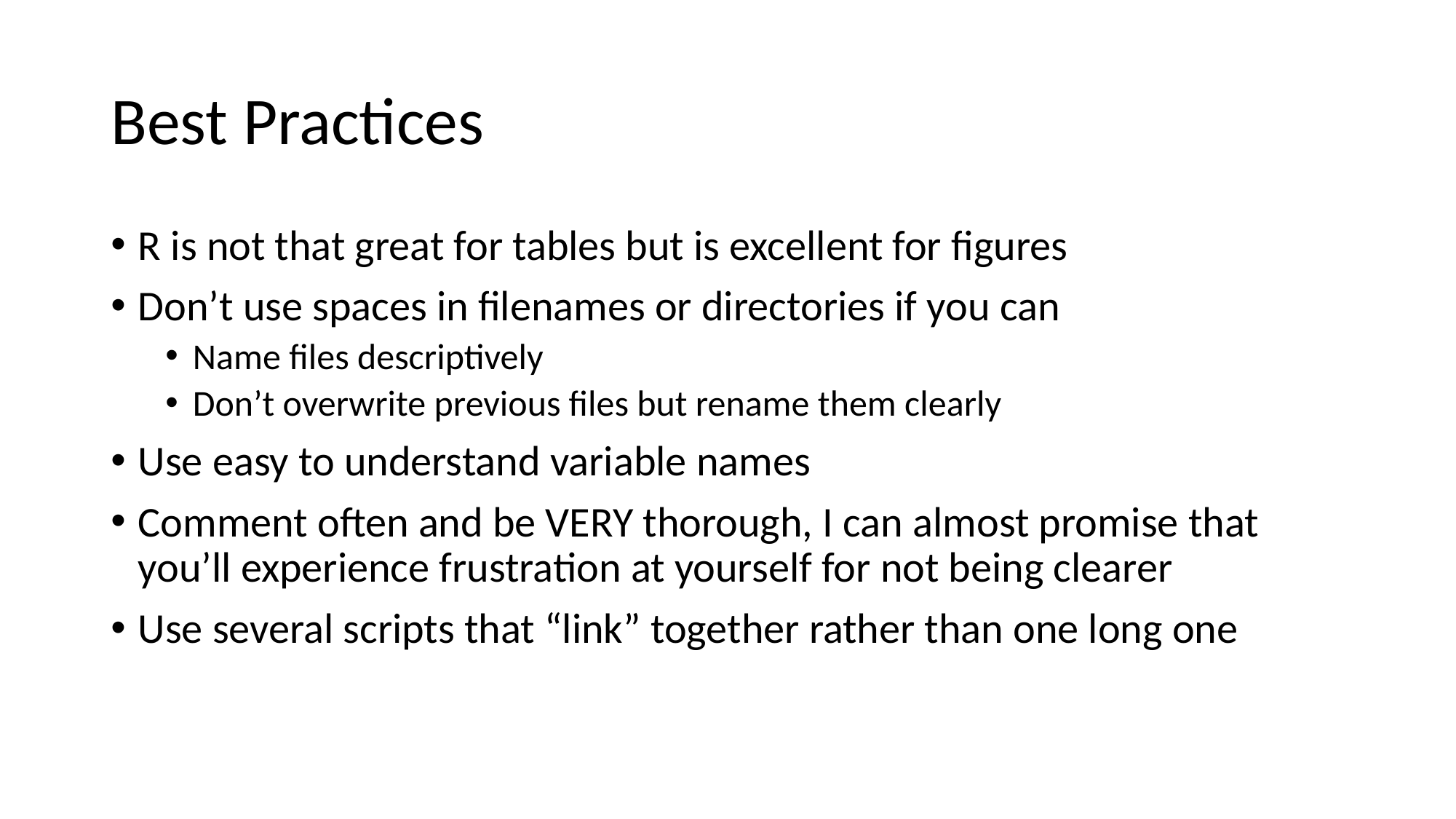

# Best Practices
R is not that great for tables but is excellent for figures
Don’t use spaces in filenames or directories if you can
Name files descriptively
Don’t overwrite previous files but rename them clearly
Use easy to understand variable names
Comment often and be VERY thorough, I can almost promise that you’ll experience frustration at yourself for not being clearer
Use several scripts that “link” together rather than one long one